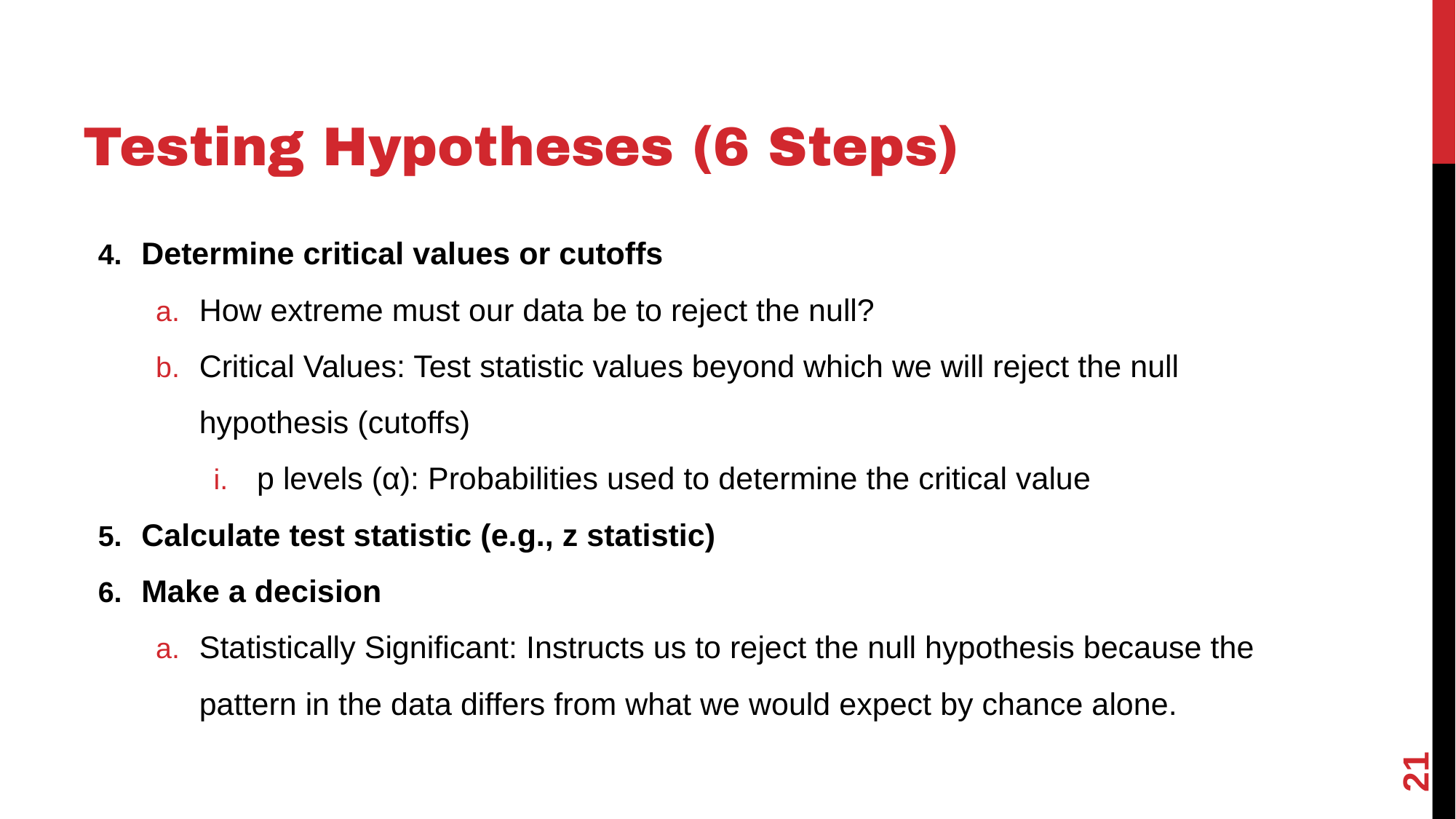

# Testing Hypotheses (6 Steps)
Determine critical values or cutoffs
How extreme must our data be to reject the null?
Critical Values: Test statistic values beyond which we will reject the null hypothesis (cutoffs)
p levels (α): Probabilities used to determine the critical value
Calculate test statistic (e.g., z statistic)
Make a decision
Statistically Significant: Instructs us to reject the null hypothesis because the pattern in the data differs from what we would expect by chance alone.

21